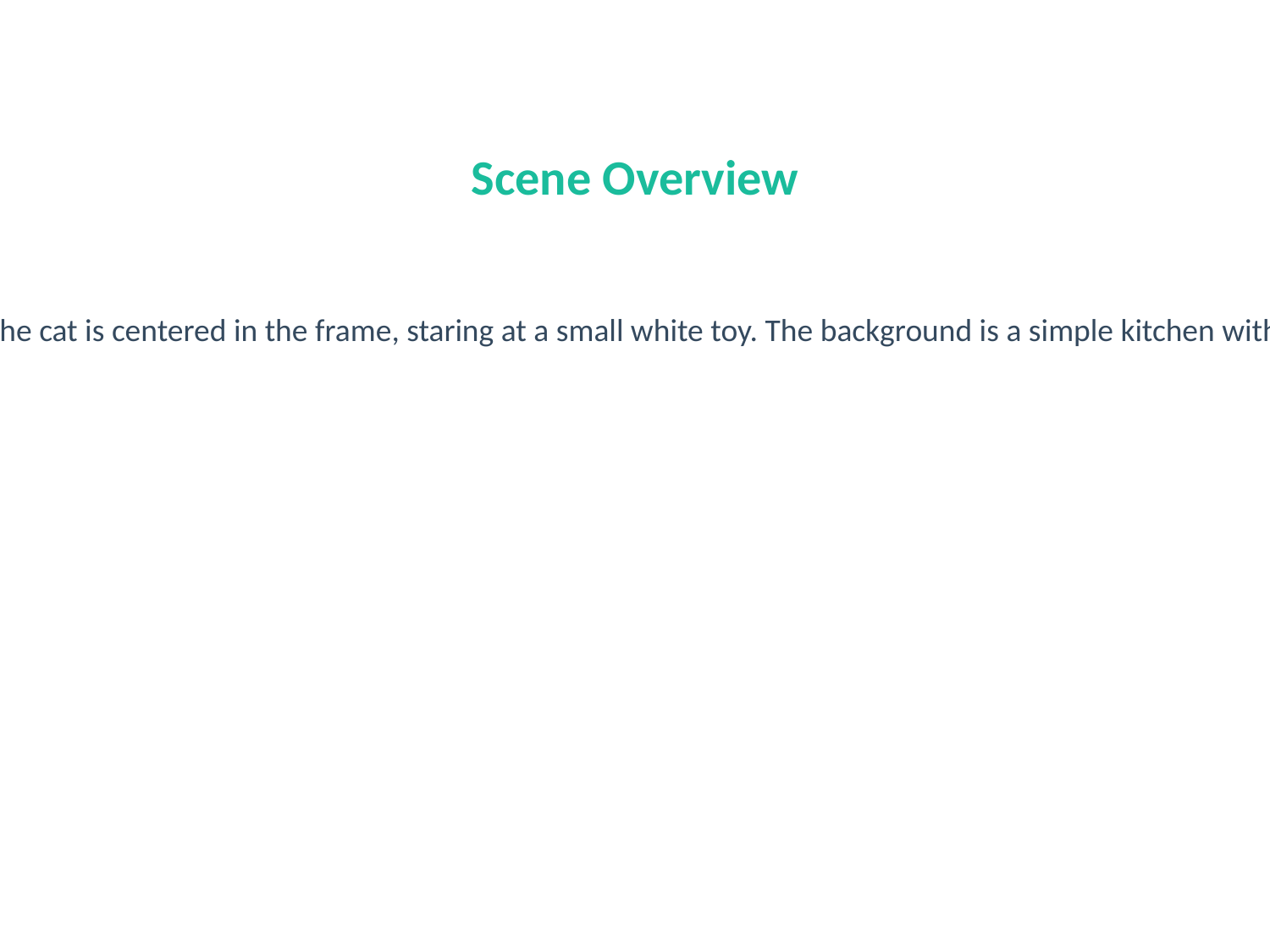

#

Scene Overview

The video captures a domestic kitchen scene featuring a white and brown cat wearing a red bandana. The cat is centered in the frame, staring at a small white toy. The background is a simple kitchen with a refrigerator in the distance. The scene highlights the cat's curious demeanor and the toy's presence.